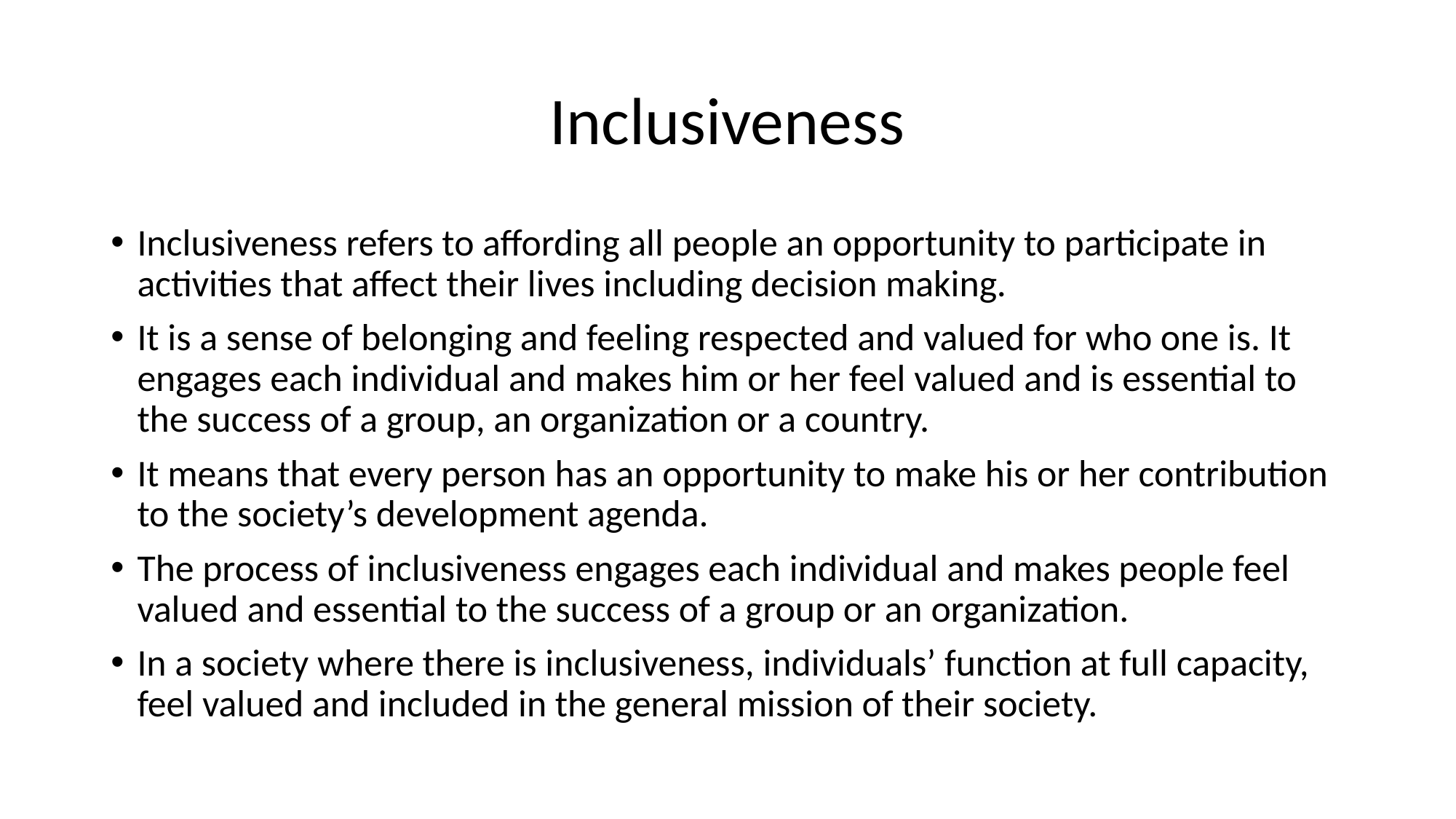

# Inclusiveness
Inclusiveness refers to affording all people an opportunity to participate in activities that affect their lives including decision making.
It is a sense of belonging and feeling respected and valued for who one is. It engages each individual and makes him or her feel valued and is essential to the success of a group, an organization or a country.
It means that every person has an opportunity to make his or her contribution to the society’s development agenda.
The process of inclusiveness engages each individual and makes people feel valued and essential to the success of a group or an organization.
In a society where there is inclusiveness, individuals’ function at full capacity, feel valued and included in the general mission of their society.